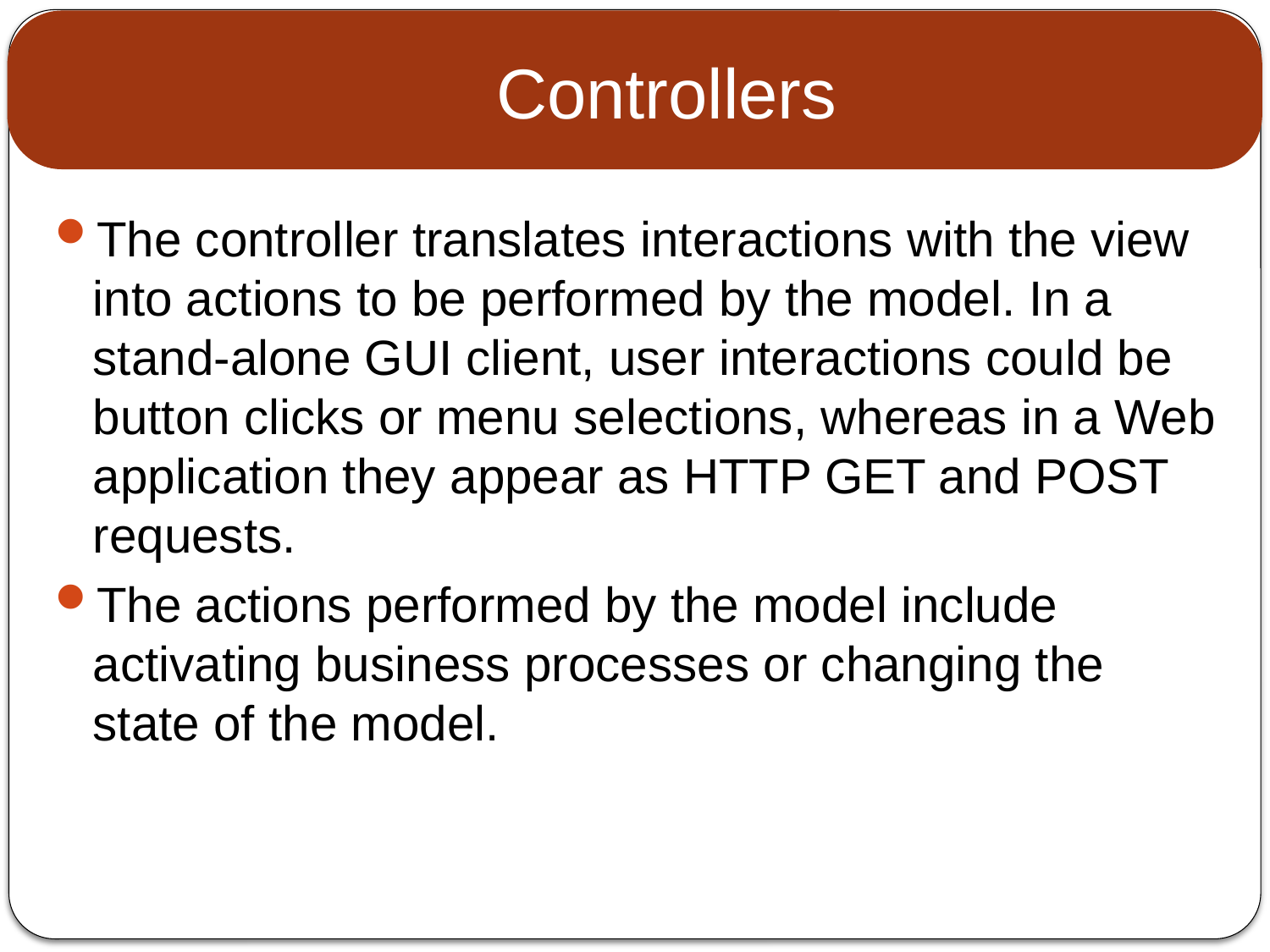

# Controllers
The controller translates interactions with the view into actions to be performed by the model. In a stand-alone GUI client, user interactions could be button clicks or menu selections, whereas in a Web application they appear as HTTP GET and POST requests.
The actions performed by the model include activating business processes or changing the state of the model.